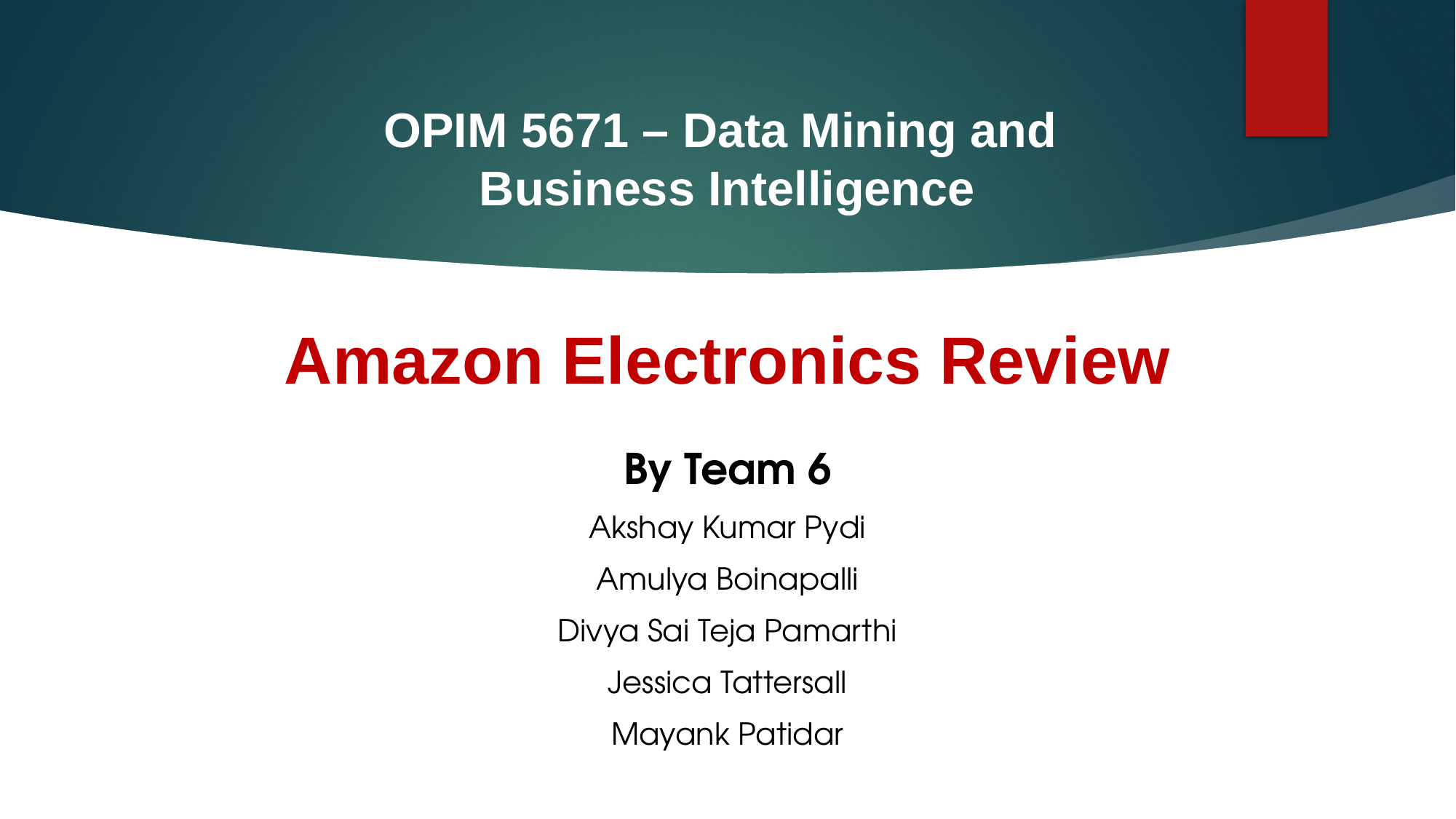

1
# OPIM 5671 – Data Mining and Business Intelligence

Amazon Electronics Review
By Team 6
Akshay Kumar Pydi
Amulya Boinapalli
Divya Sai Teja Pamarthi
Jessica Tattersall
Mayank Patidar